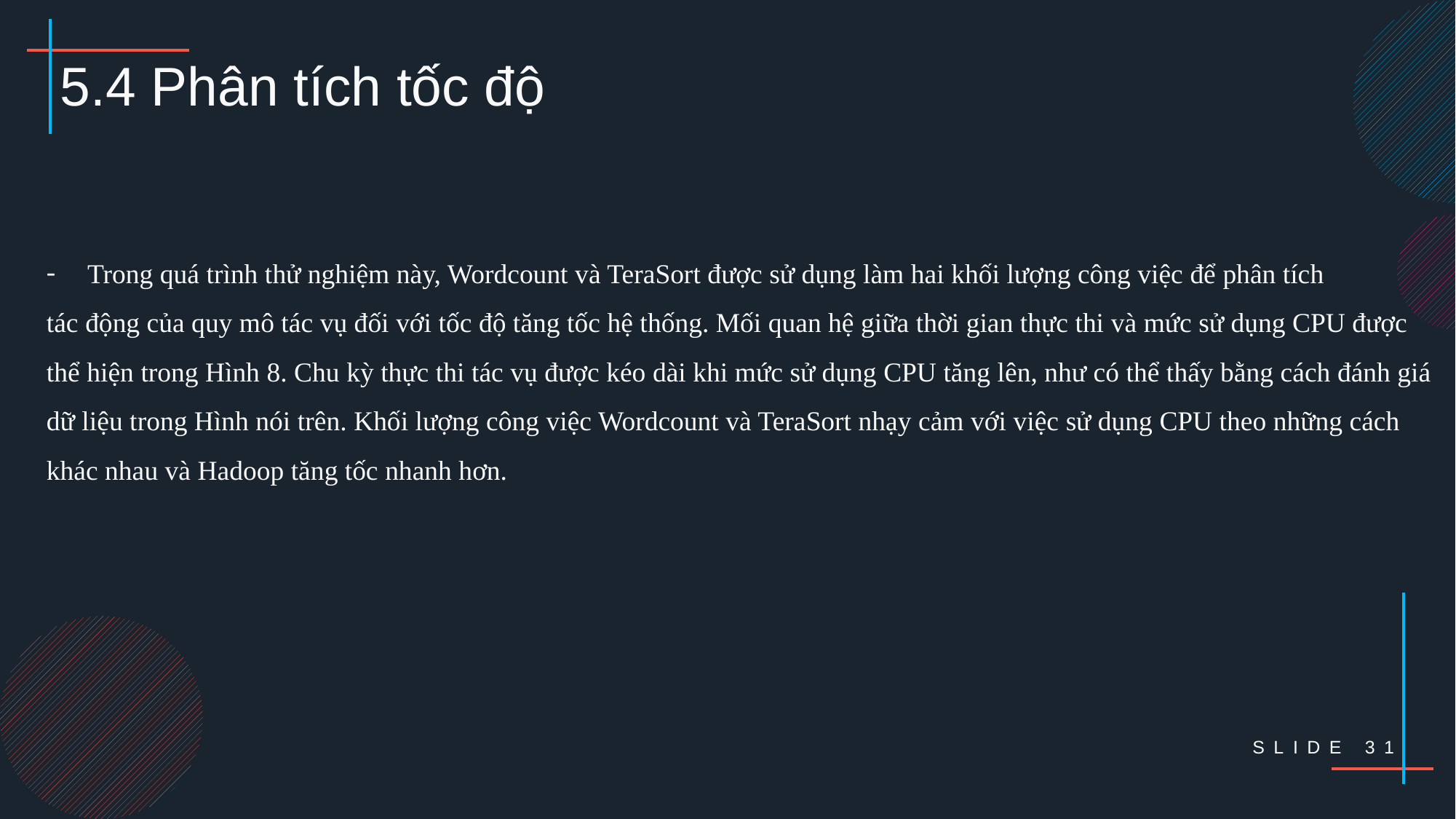

5.4 Phân tích tốc độ
Trong quá trình thử nghiệm này, Wordcount và TeraSort được sử dụng làm hai khối lượng công việc để phân tích
tác động của quy mô tác vụ đối với tốc độ tăng tốc hệ thống. Mối quan hệ giữa thời gian thực thi và mức sử dụng CPU được thể hiện trong Hình 8. Chu kỳ thực thi tác vụ được kéo dài khi mức sử dụng CPU tăng lên, như có thể thấy bằng cách đánh giá dữ liệu trong Hình nói trên. Khối lượng công việc Wordcount và TeraSort nhạy cảm với việc sử dụng CPU theo những cách khác nhau và Hadoop tăng tốc nhanh hơn.